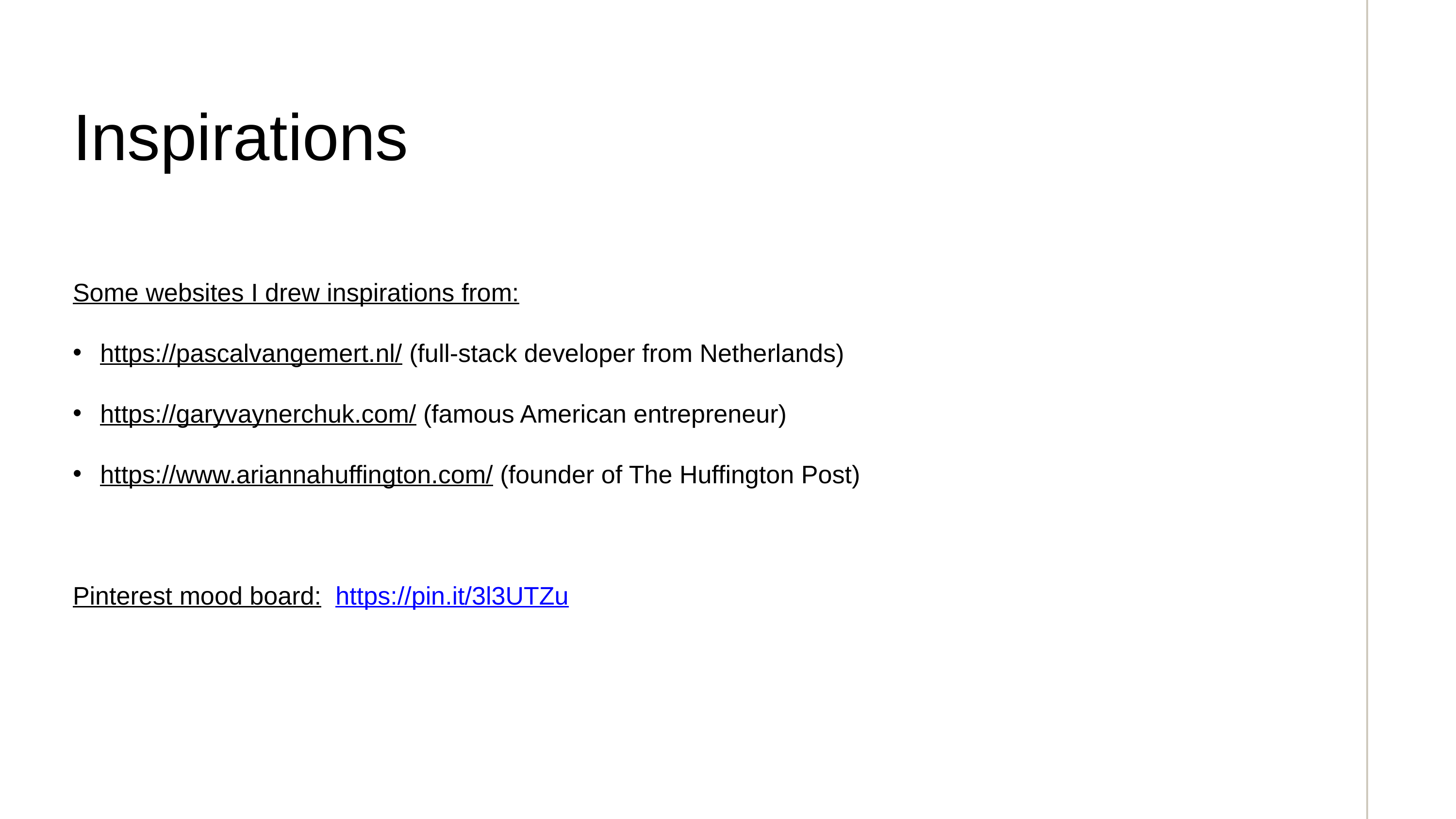

Inspirations
Some websites I drew inspirations from:
https://pascalvangemert.nl/ (full-stack developer from Netherlands)
https://garyvaynerchuk.com/ (famous American entrepreneur)
https://www.ariannahuffington.com/ (founder of The Huffington Post)

Pinterest mood board:  https://pin.it/3l3UTZu